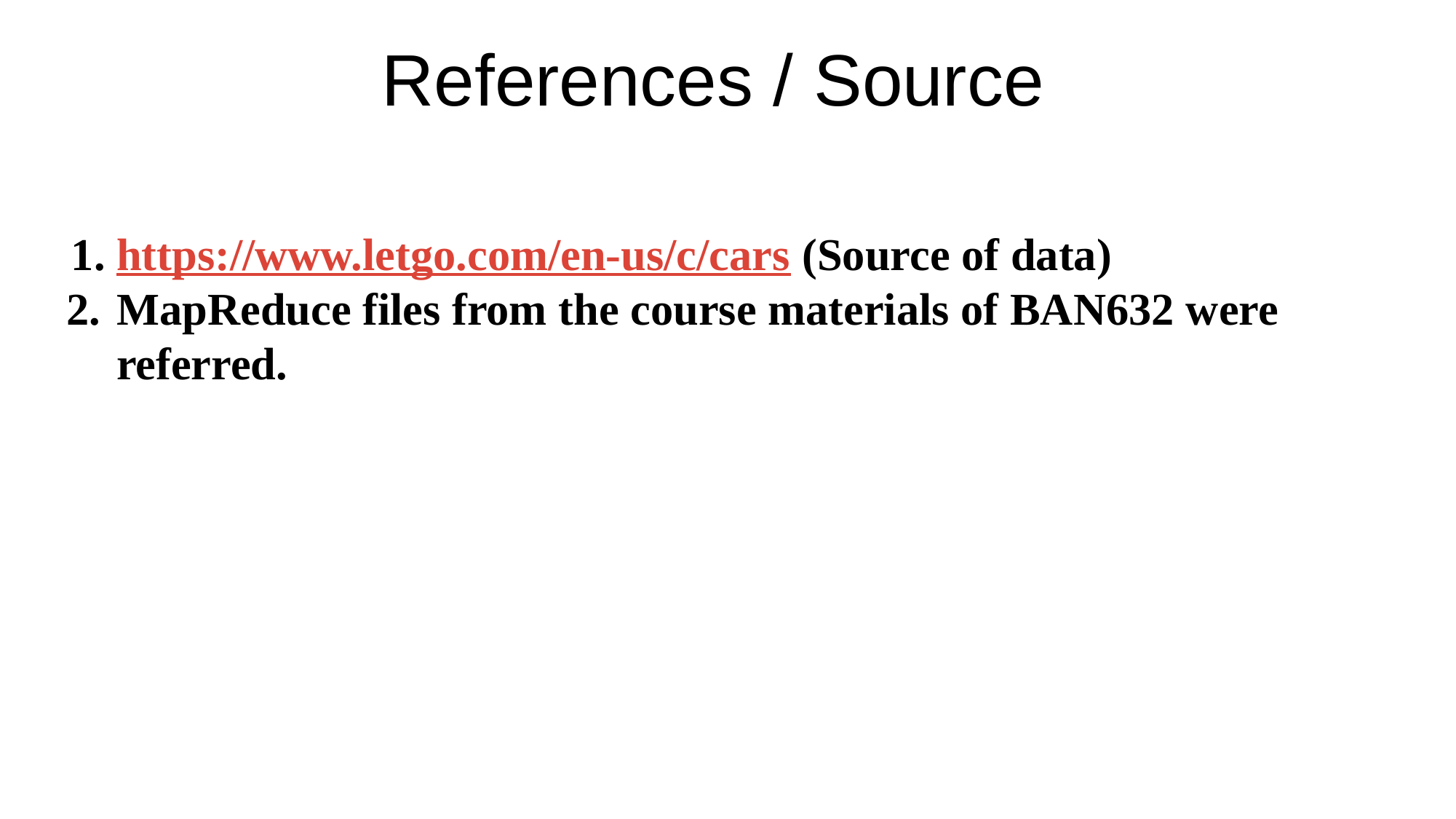

References / Source
https://www.letgo.com/en-us/c/cars (Source of data)
MapReduce files from the course materials of BAN632 were referred.